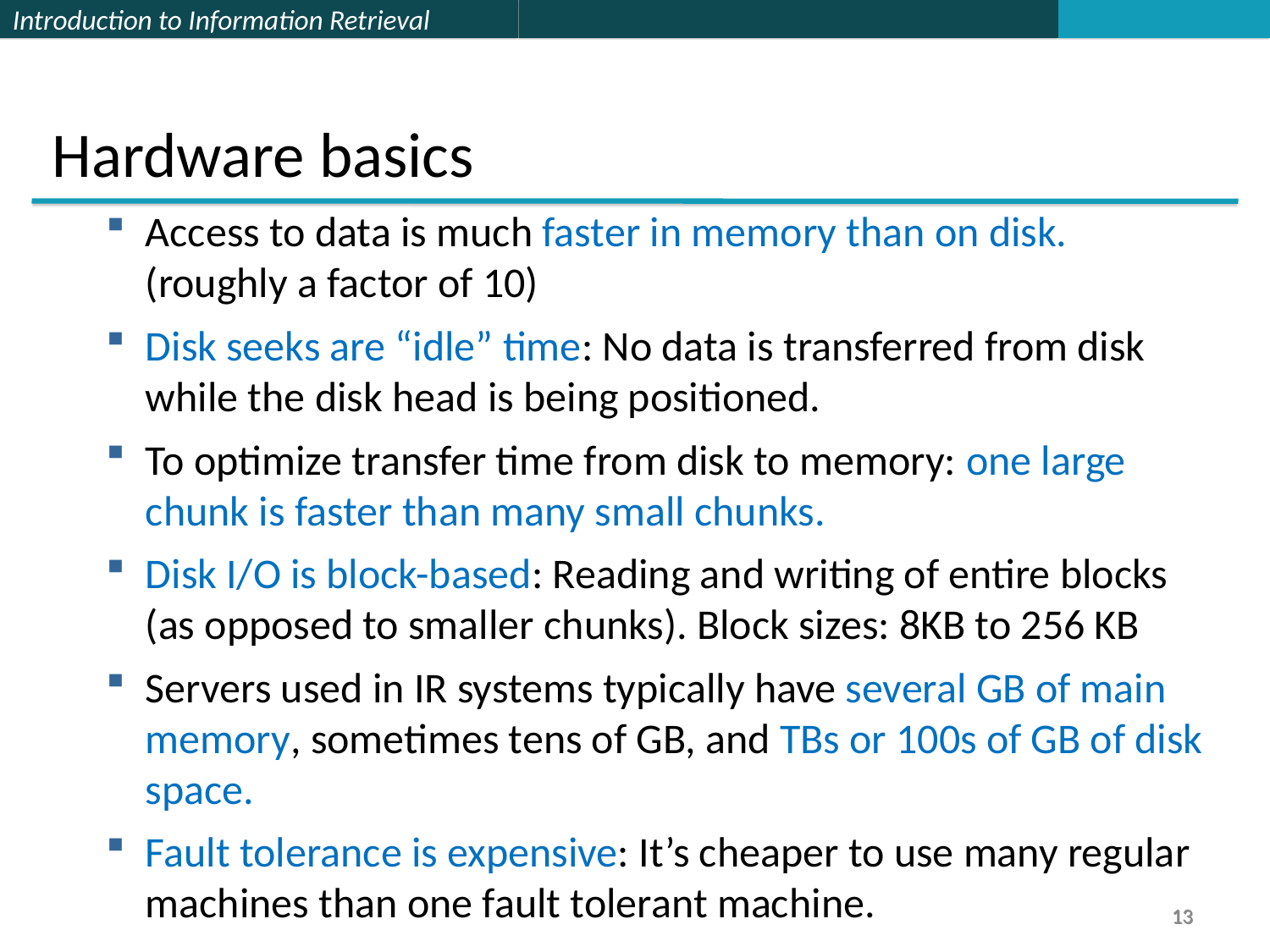

Hardware basics
Access to data is much faster in memory than on disk. (roughly a factor of 10)
Disk seeks are “idle” time: No data is transferred from disk while the disk head is being positioned.
To optimize transfer time from disk to memory: one large chunk is faster than many small chunks.
Disk I/O is block-based: Reading and writing of entire blocks (as opposed to smaller chunks). Block sizes: 8KB to 256 KB
Servers used in IR systems typically have several GB of main memory, sometimes tens of GB, and TBs or 100s of GB of disk space.
Fault tolerance is expensive: It’s cheaper to use many regular machines than one fault tolerant machine.
13
13